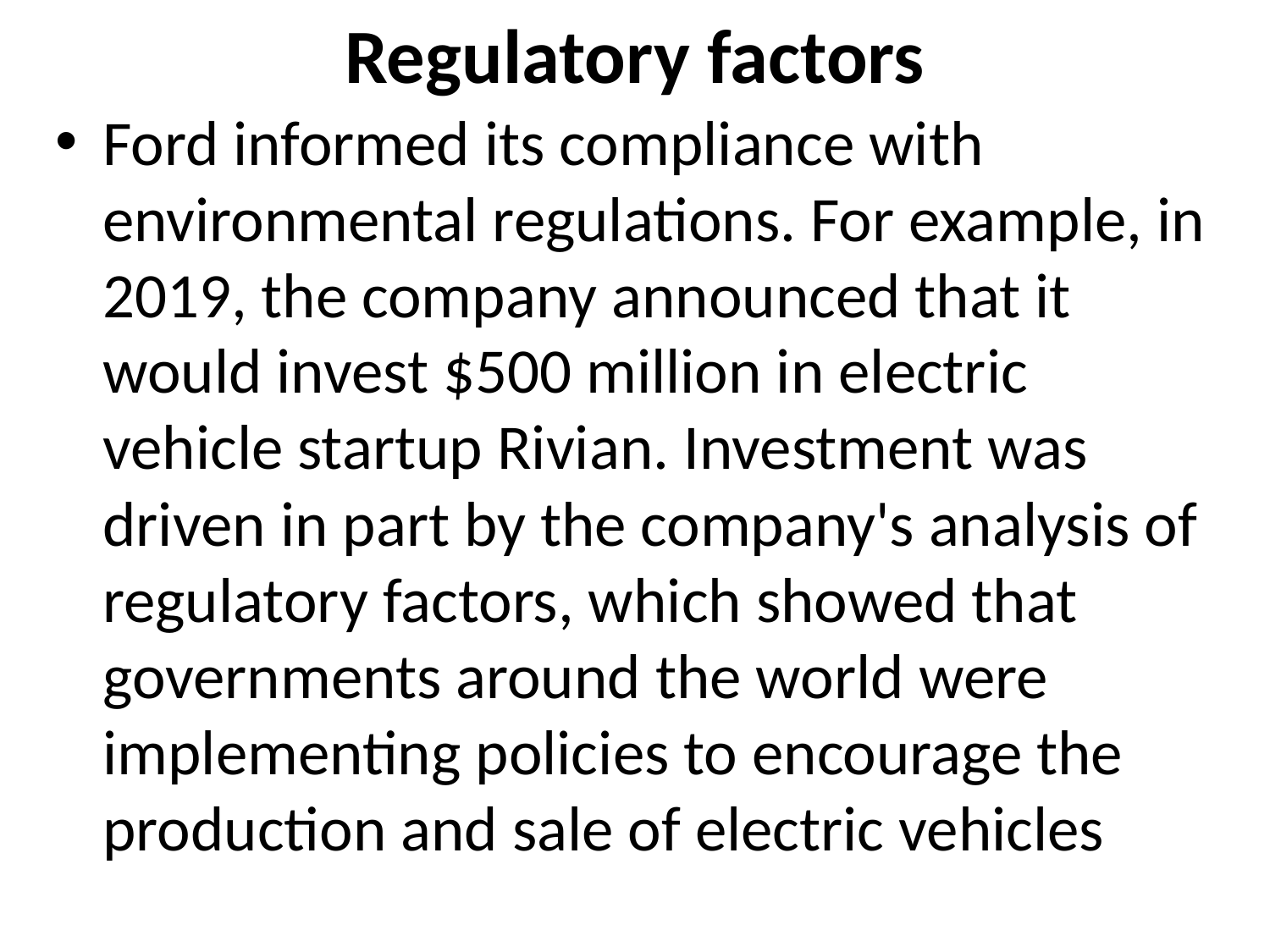

# Regulatory factors
Ford informed its compliance with environmental regulations. For example, in 2019, the company announced that it would invest $500 million in electric vehicle startup Rivian. Investment was driven in part by the company's analysis of regulatory factors, which showed that governments around the world were implementing policies to encourage the production and sale of electric vehicles